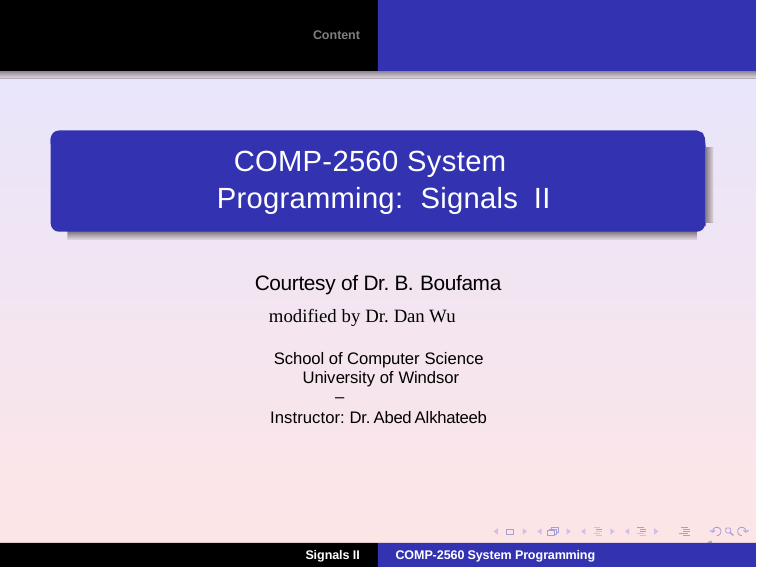

Content

# COMP-2560 System Programming:  Signals  II

Courtesy of Dr. B. Boufama
           modified by Dr. Dan Wu

School of Computer Science  University of Windsor
–
Instructor: Dr. Abed Alkhateeb
1

COMP-2560 System Programming
Signals II